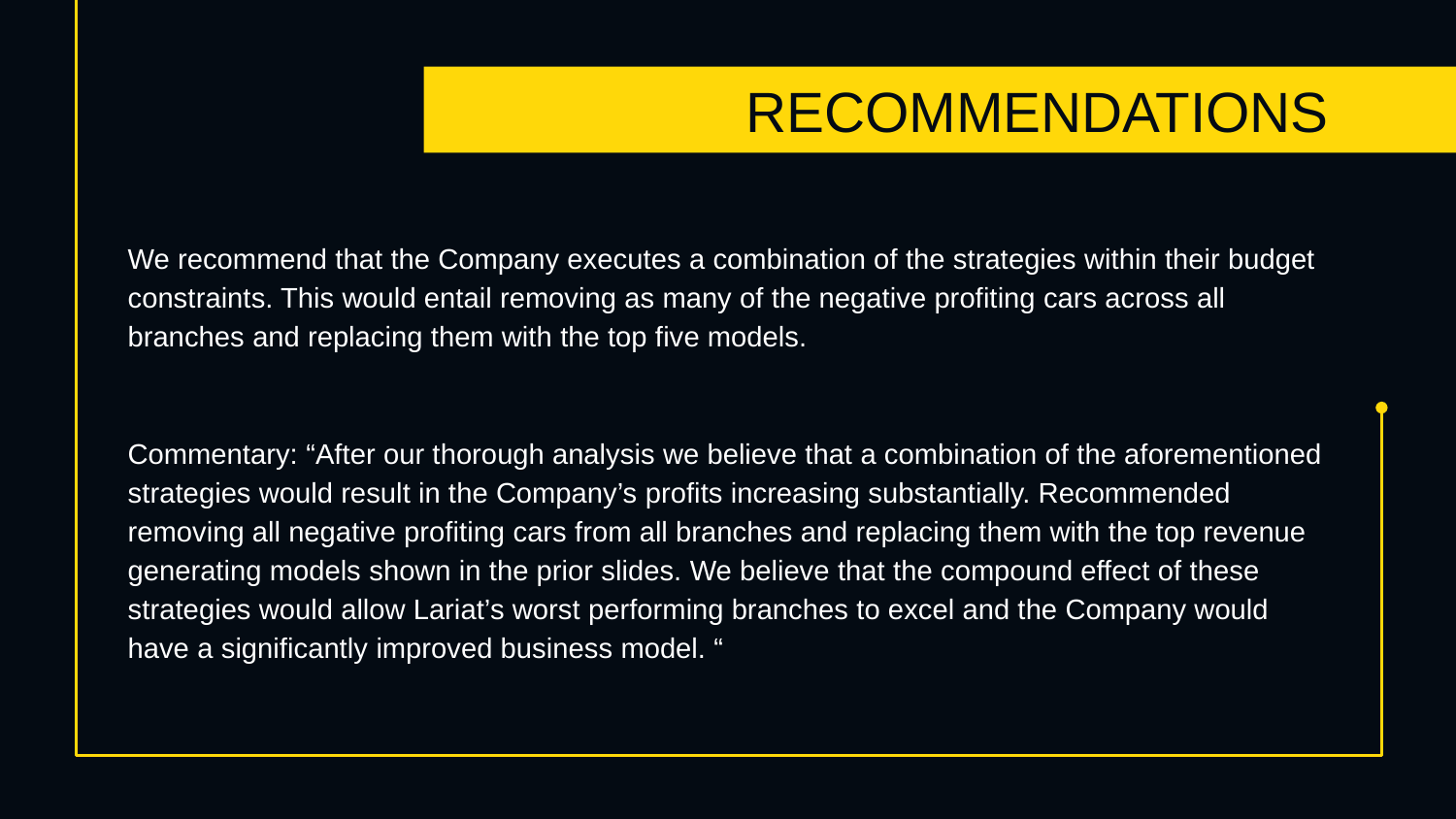

# RECOMMENDATIONS
We recommend that the Company executes a combination of the strategies within their budget constraints. This would entail removing as many of the negative profiting cars across all branches and replacing them with the top five models.

Commentary: “After our thorough analysis we believe that a combination of the aforementioned strategies would result in the Company’s profits increasing substantially. Recommended removing all negative profiting cars from all branches and replacing them with the top revenue generating models shown in the prior slides. We believe that the compound effect of these strategies would allow Lariat’s worst performing branches to excel and the Company would have a significantly improved business model. “